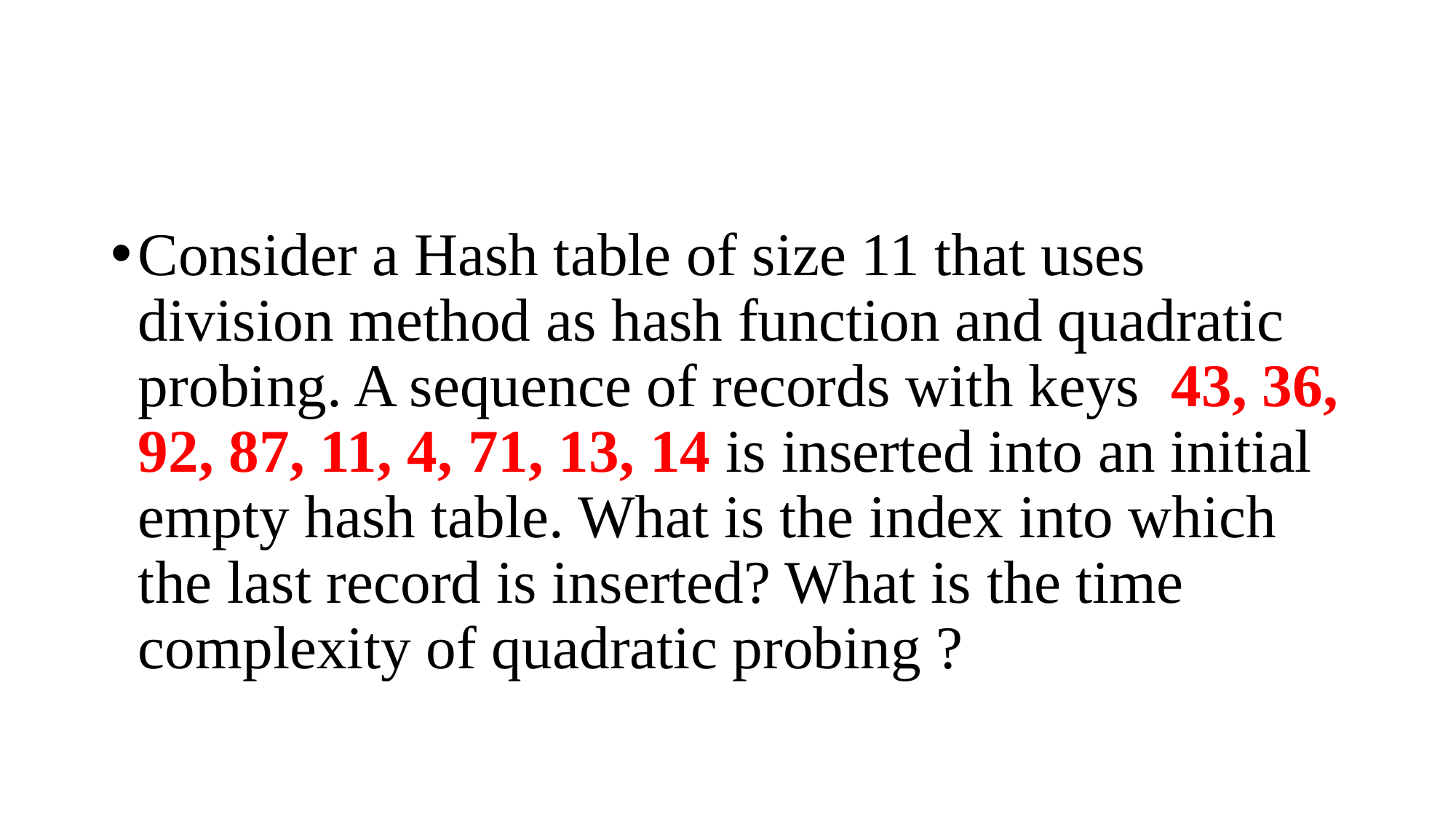

#
Consider a Hash table of size 11 that uses division method as hash function and quadratic probing. A sequence of records with keys  43, 36, 92, 87, 11, 4, 71, 13, 14 is inserted into an initial empty hash table. What is the index into which the last record is inserted? What is the time complexity of quadratic probing ?